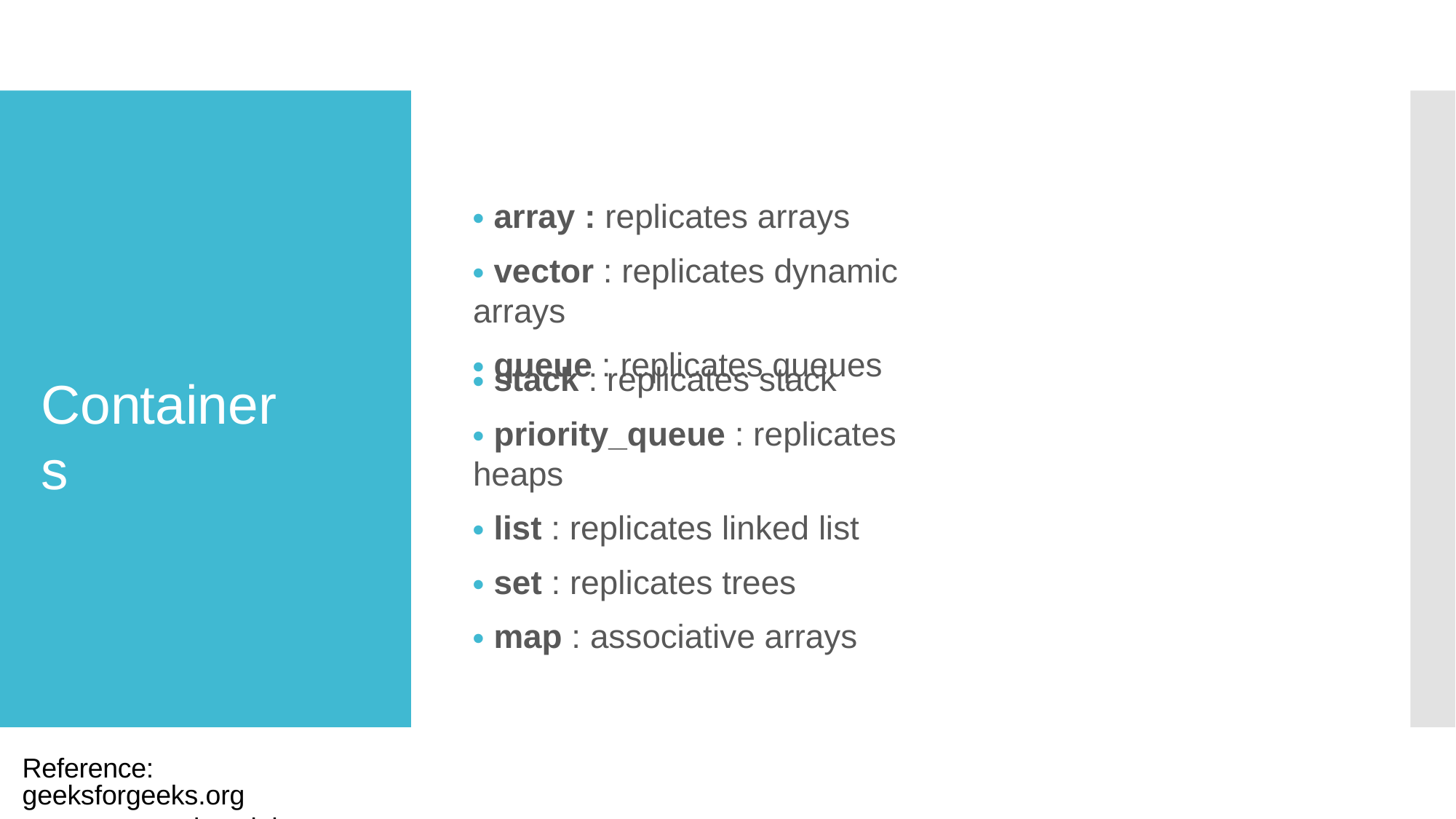

🞄 array : replicates arrays
🞄 vector : replicates dynamic arrays
🞄 queue : replicates queues
🞄 stack : replicates stack
🞄 priority_queue : replicates heaps
🞄 list : replicates linked list
🞄 set : replicates trees
🞄 map : associative arrays
Containers
Reference: geeksforgeeks.org
studytonight.com